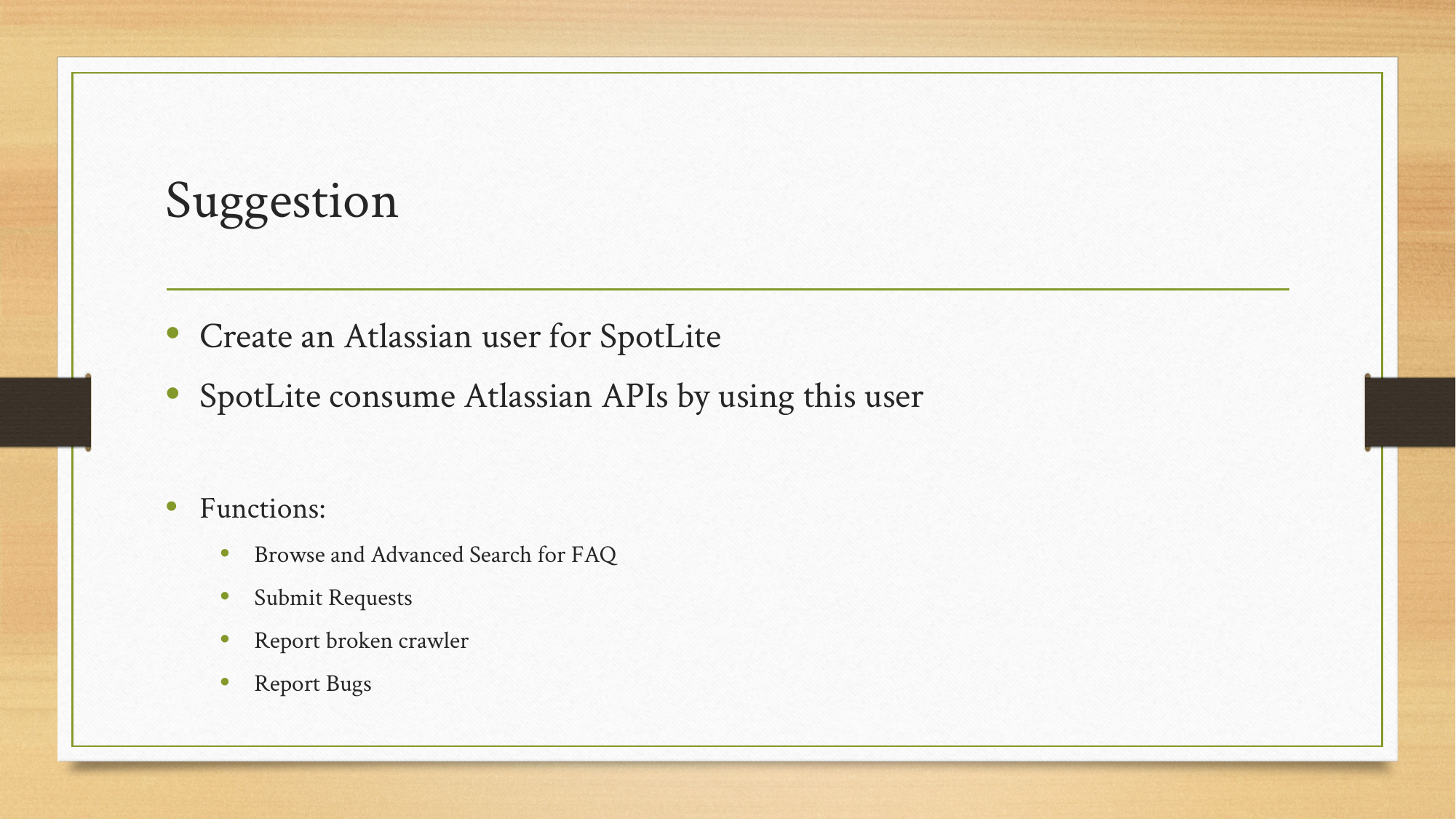

# Suggestion
Create an Atlassian user for SpotLite
SpotLite consume Atlassian APIs by using this user

Functions:
Browse and Advanced Search for FAQ
Submit Requests
Report broken crawler
Report Bugs